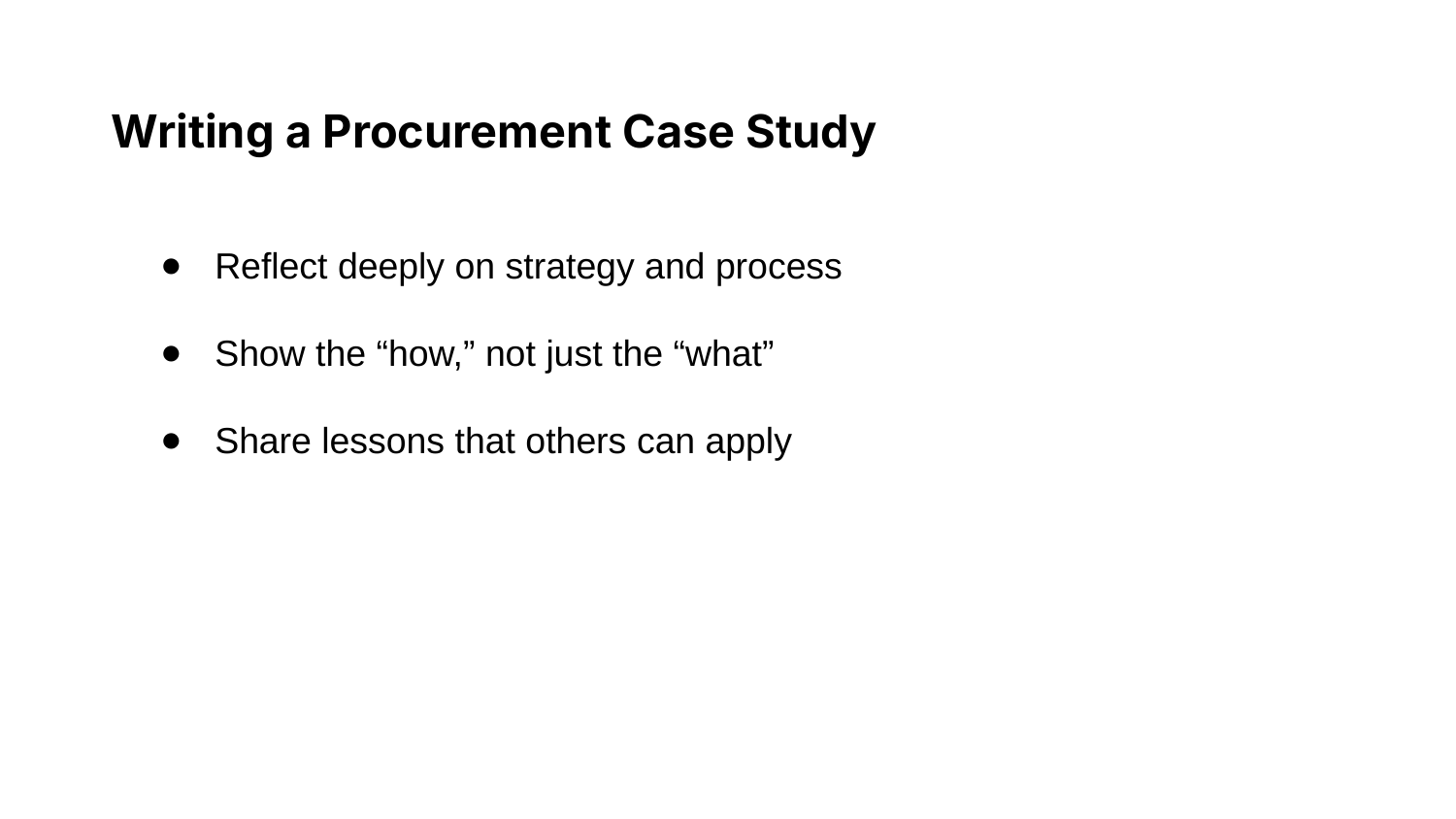

Writing a Procurement Case Study
Reflect deeply on strategy and process

Show the “how,” not just the “what”

Share lessons that others can apply